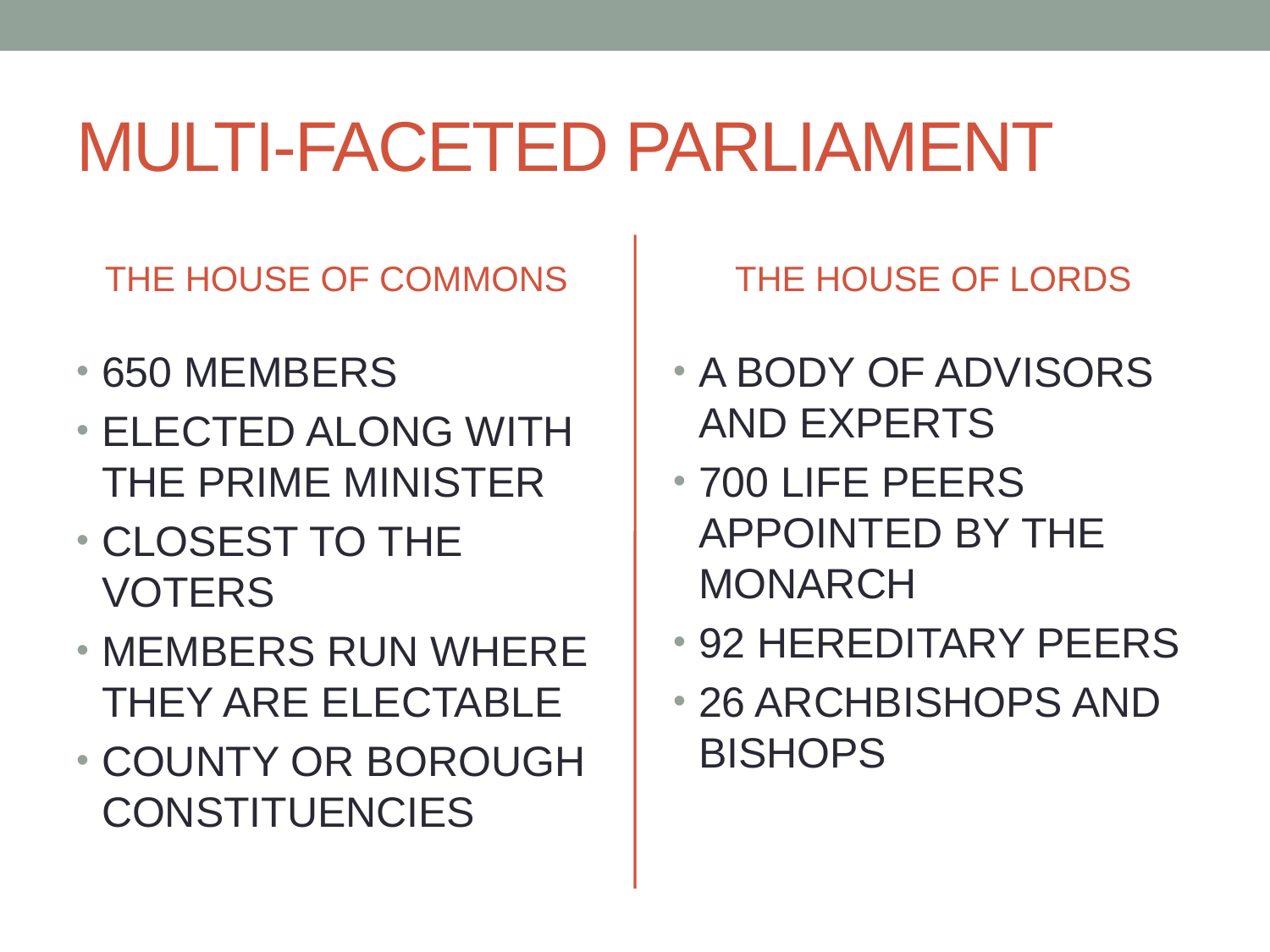

# MULTI-FACETED PARLIAMENT
THE HOUSE OF COMMONS
THE HOUSE OF LORDS
650 MEMBERS
ELECTED ALONG WITH THE PRIME MINISTER
CLOSEST TO THE VOTERS
MEMBERS RUN WHERE THEY ARE ELECTABLE
COUNTY OR BOROUGH CONSTITUENCIES

A BODY OF ADVISORS AND EXPERTS
700 LIFE PEERS APPOINTED BY THE MONARCH
92 HEREDITARY PEERS
26 ARCHBISHOPS AND BISHOPS